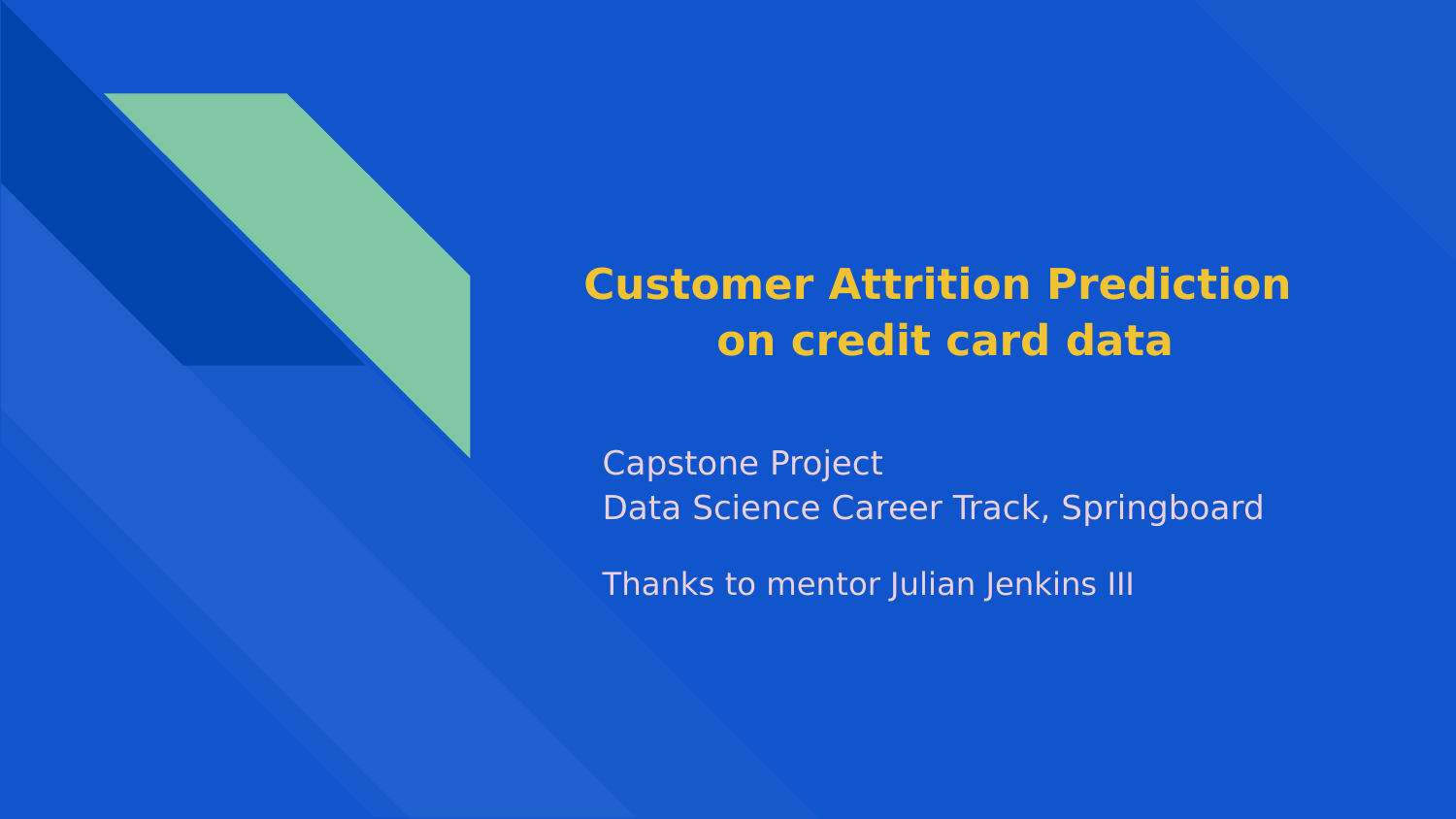

# Customer Attrition Prediction
on credit card data
Capstone Project
Data Science Career Track, Springboard

Thanks to mentor Julian Jenkins III